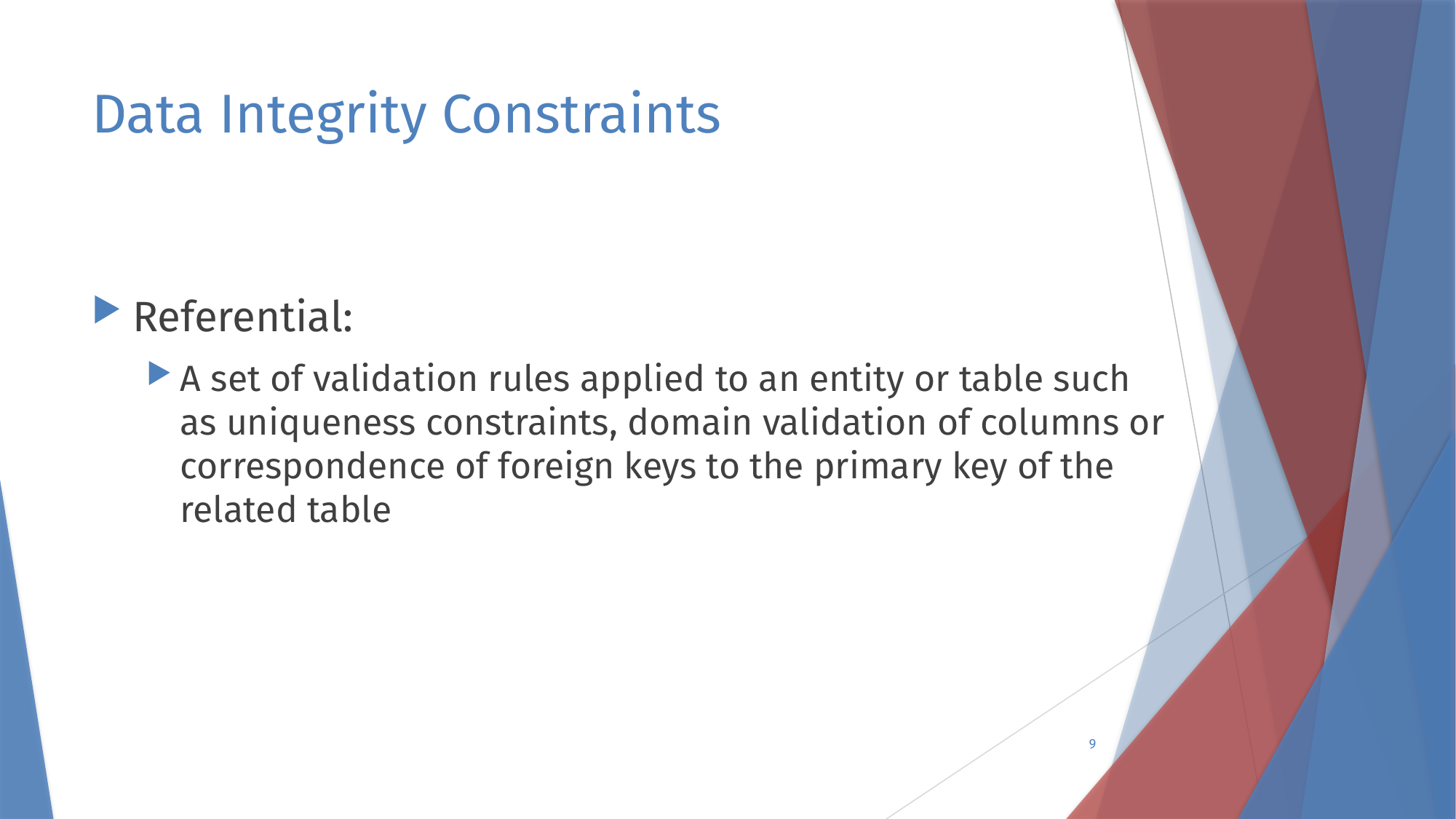

# Data Integrity Constraints
Referential:
A set of validation rules applied to an entity or table such as uniqueness constraints, domain validation of columns or correspondence of foreign keys to the primary key of the related table
9